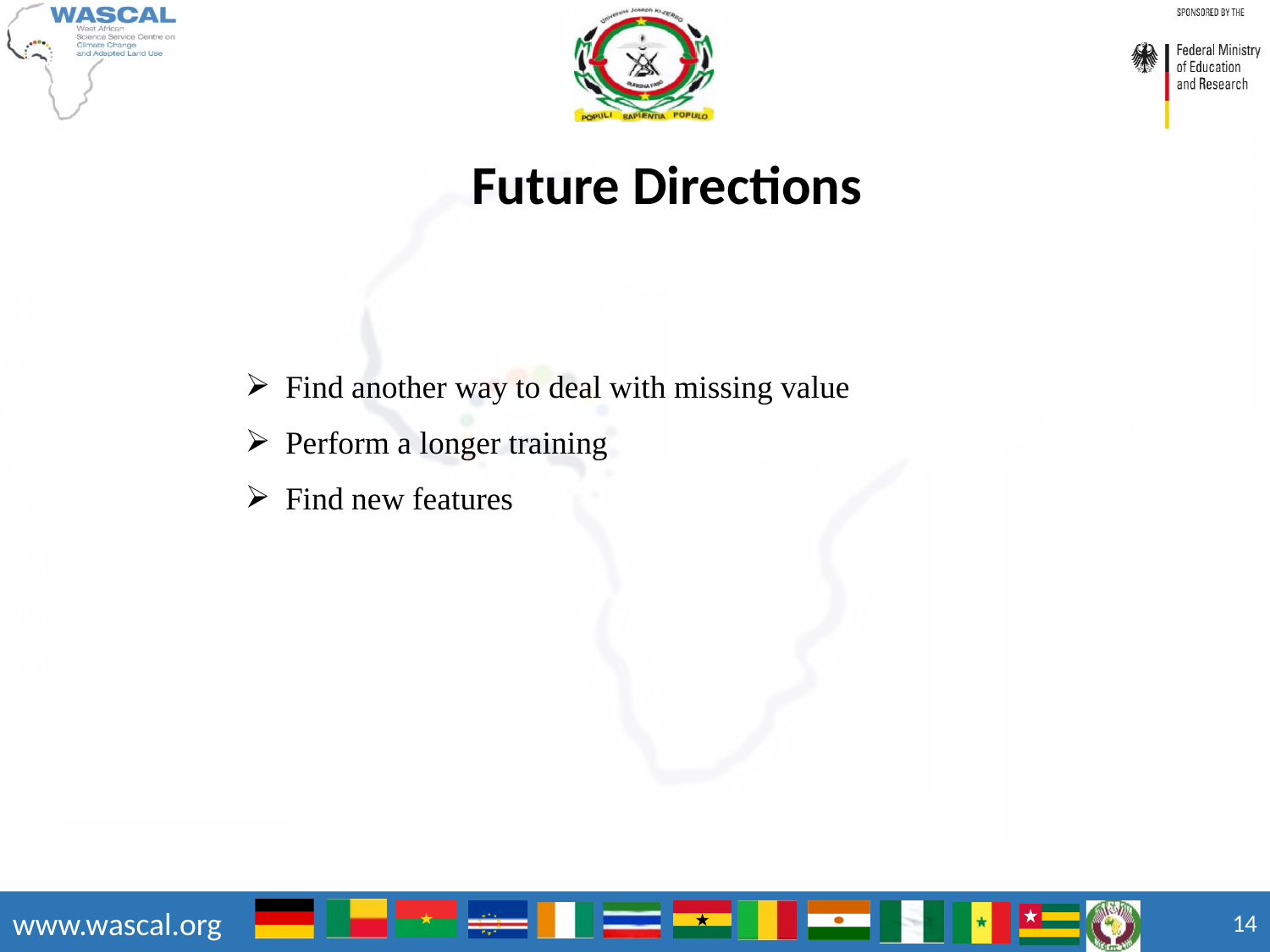

Future Directions
Find another way to deal with missing value
Perform a longer training
Find new features
14